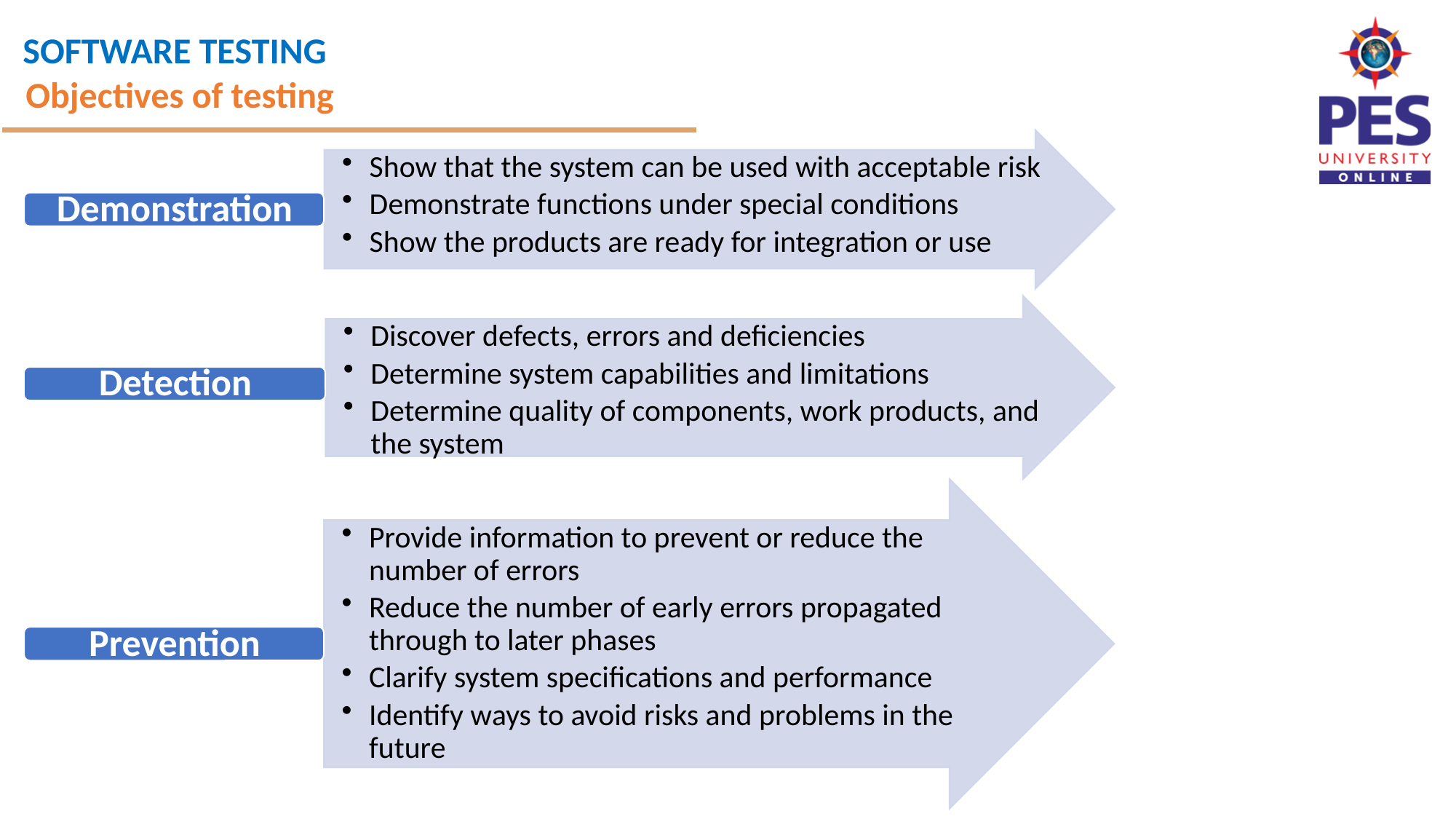

Objectives of testing
Show that the system can be used with acceptable risk
Demonstrate functions under special conditions
Show the products are ready for integration or use
Demonstration
Discover defects, errors and deficiencies
Determine system capabilities and limitations
Determine quality of components, work products, and the system
Detection
Provide information to prevent or reduce the number of errors
Reduce the number of early errors propagated through to later phases
Clarify system specifications and performance
Identify ways to avoid risks and problems in the future
Prevention